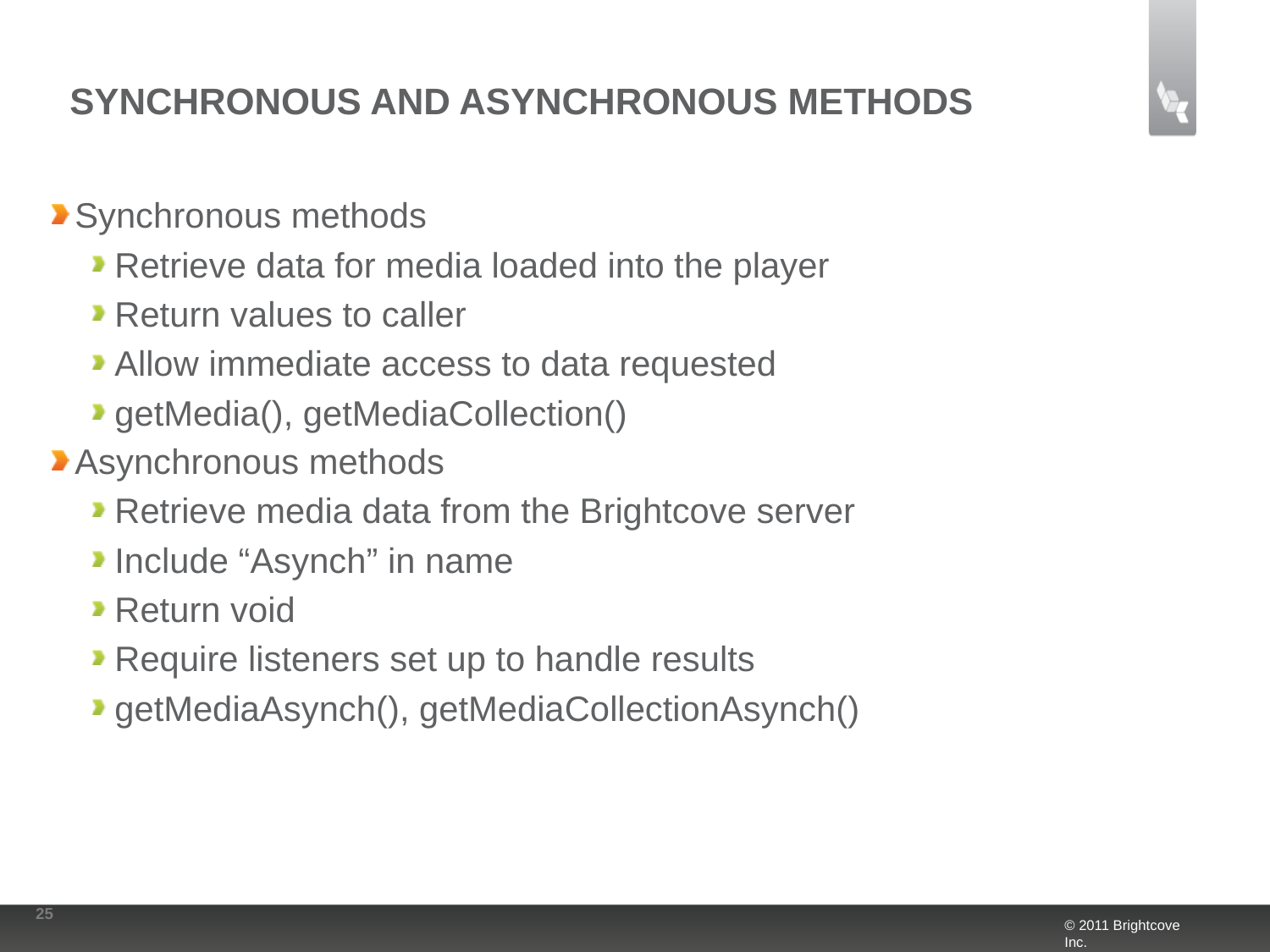

# Synchronous and Asynchronous Methods
Synchronous methods
Retrieve data for media loaded into the player
Return values to caller
Allow immediate access to data requested
getMedia(), getMediaCollection()
Asynchronous methods
Retrieve media data from the Brightcove server
Include “Asynch” in name
Return void
Require listeners set up to handle results
getMediaAsynch(), getMediaCollectionAsynch()
25